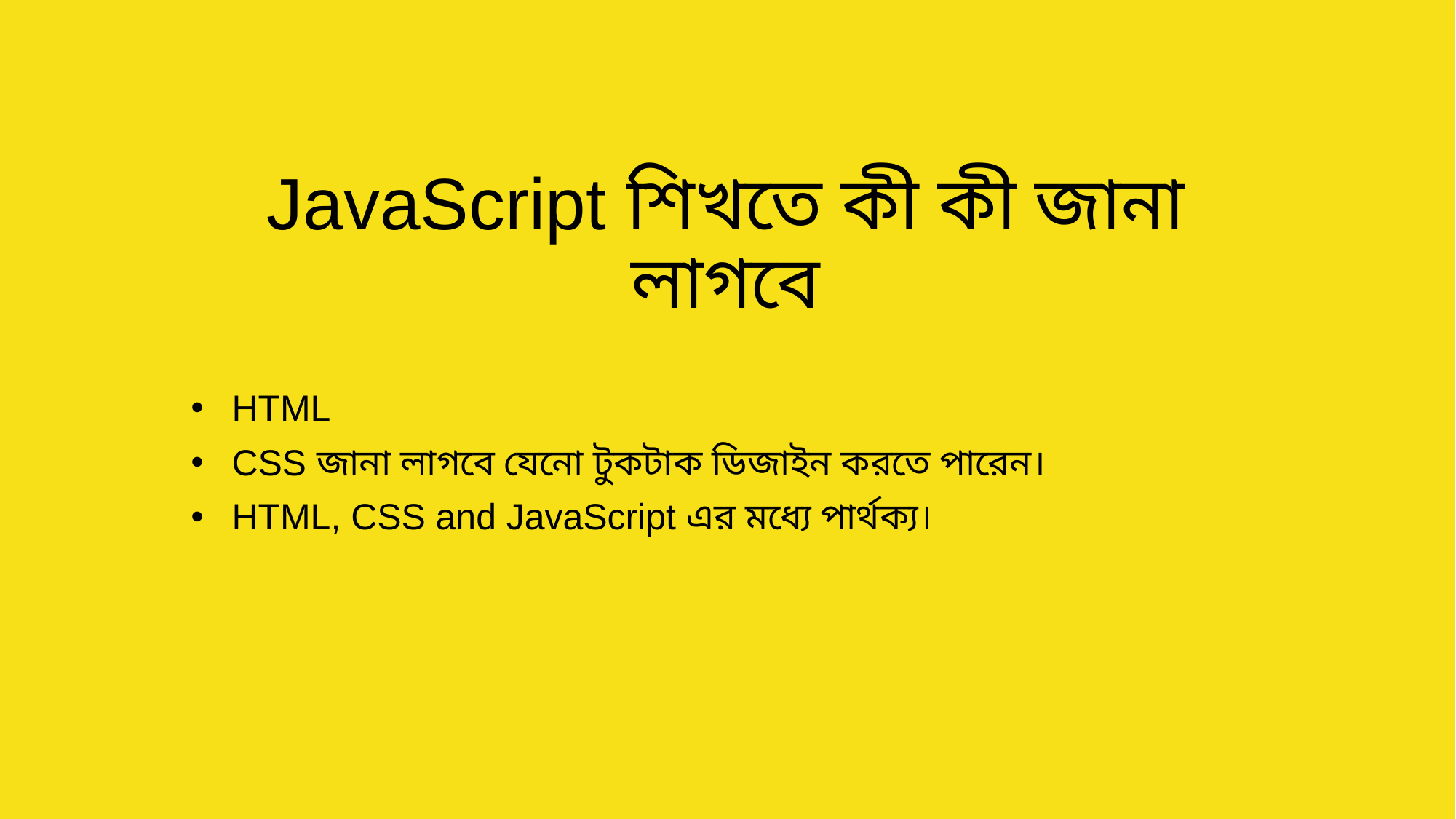

# JavaScript শিখতে কী কী জানা লাগবে
HTML
CSS জানা লাগবে যেনো টুকটাক ডিজাইন করতে পারেন।
HTML, CSS and JavaScript এর মধ্যে পার্থক্য।